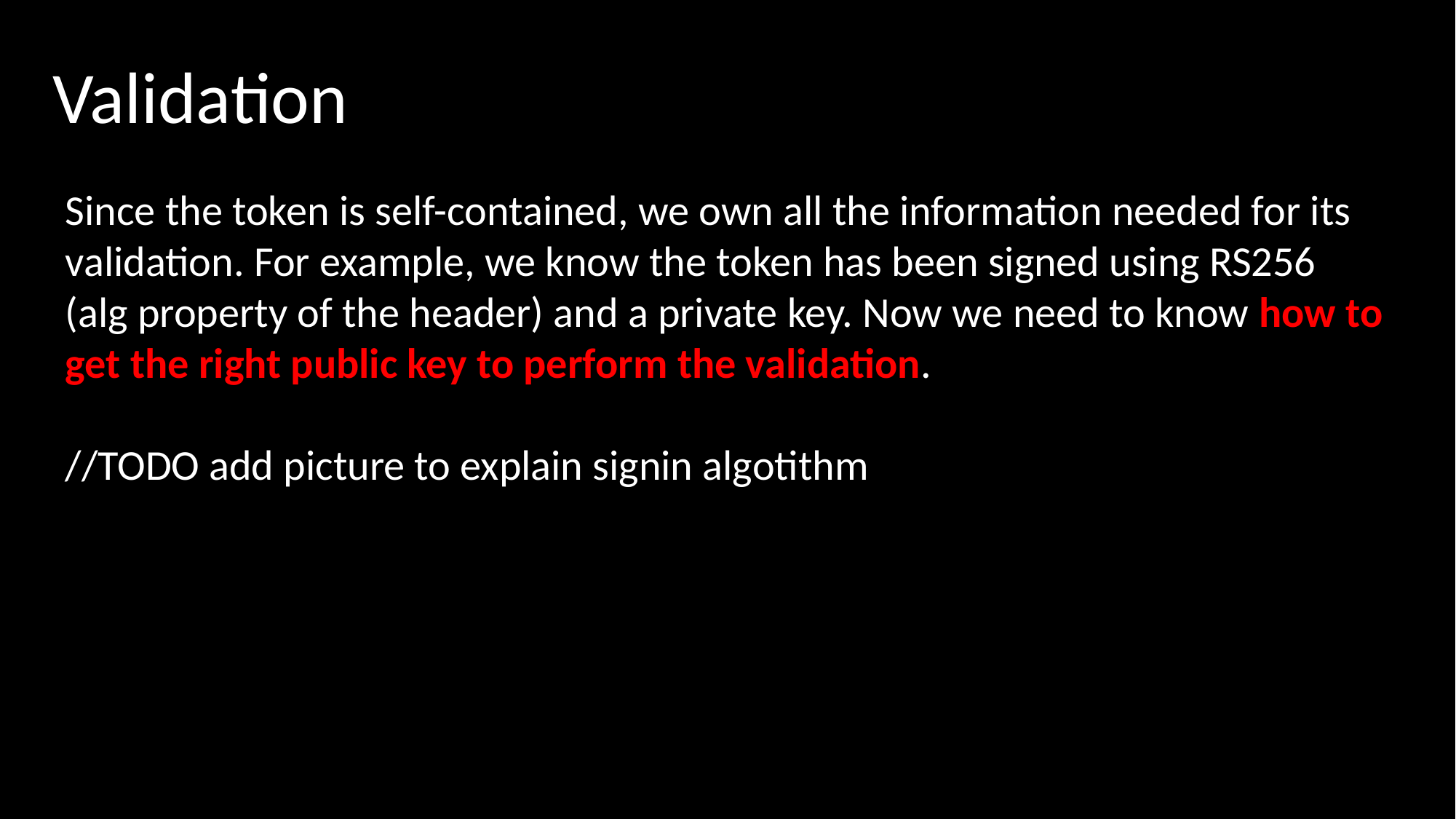

# Validation
Since the token is self-contained, we own all the information needed for its validation. For example, we know the token has been signed using RS256 (alg property of the header) and a private key. Now we need to know how to get the right public key to perform the validation.

//TODO add picture to explain signin algotithm